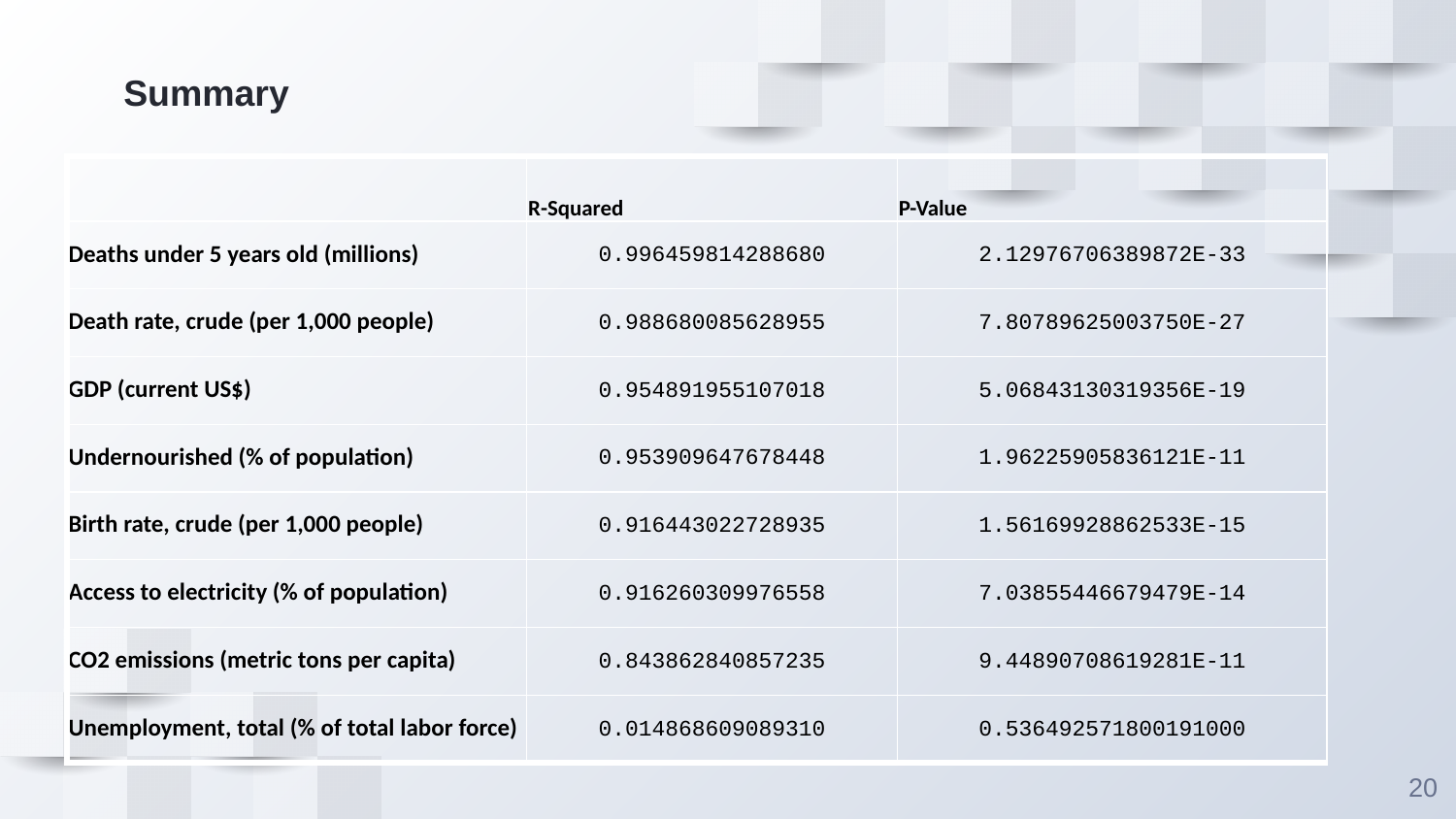

# Summary
|  | R-Squared | P-Value |
| --- | --- | --- |
| Deaths under 5 years old (millions) | 0.996459814288680 | 2.12976706389872E-33 |
| Death rate, crude (per 1,000 people) | 0.988680085628955 | 7.80789625003750E-27 |
| GDP (current US$) | 0.954891955107018 | 5.06843130319356E-19 |
| Undernourished (% of population) | 0.953909647678448 | 1.96225905836121E-11 |
| Birth rate, crude (per 1,000 people) | 0.916443022728935 | 1.56169928862533E-15 |
| Access to electricity (% of population) | 0.916260309976558 | 7.03855446679479E-14 |
| CO2 emissions (metric tons per capita) | 0.843862840857235 | 9.44890708619281E-11 |
| Unemployment, total (% of total labor force) | 0.014868609089310 | 0.536492571800191000 |
20